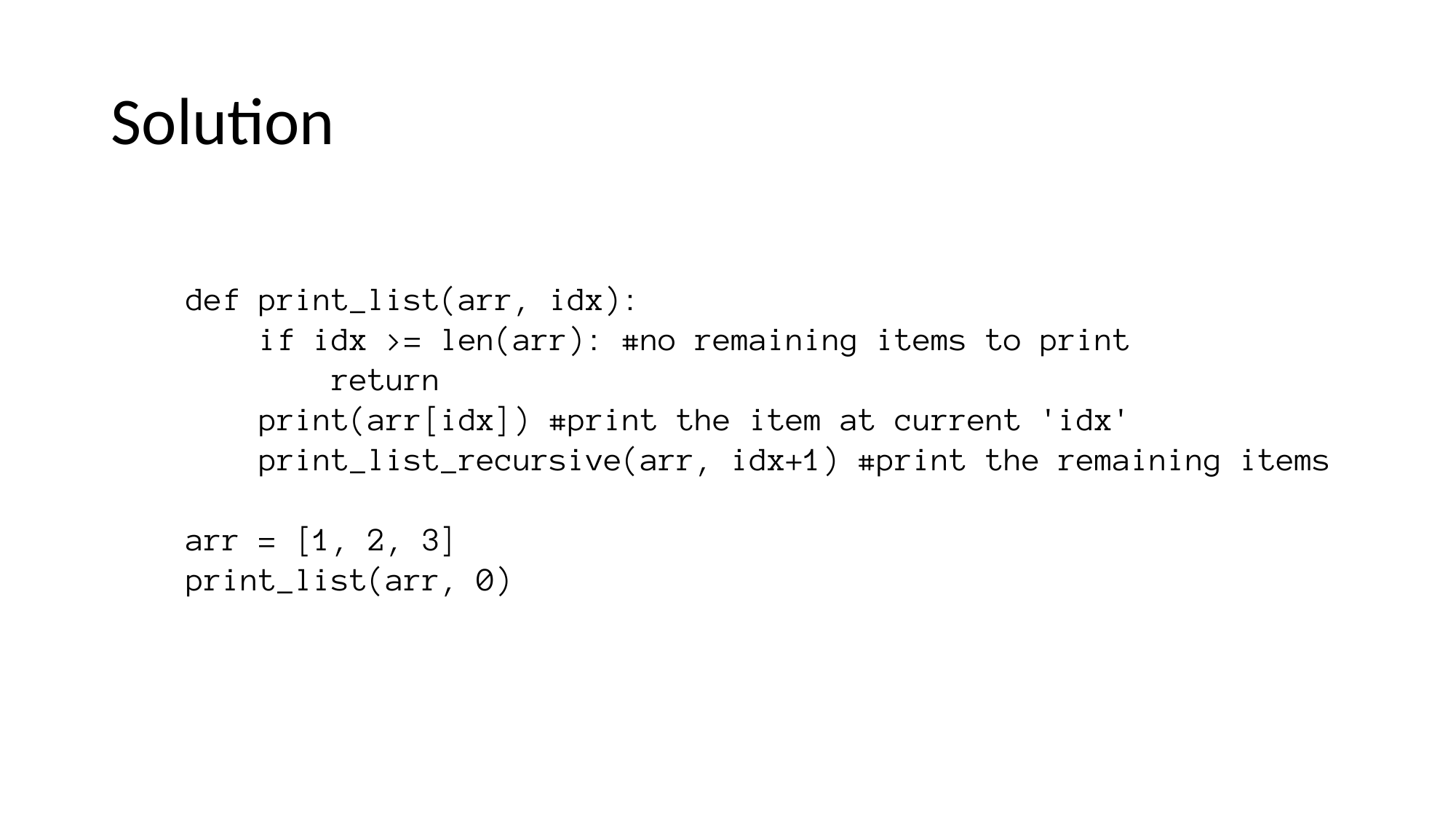

# Solution
def print_list(arr, idx):
    if idx >= len(arr): #no remaining items to print
        return
    print(arr[idx]) #print the item at current 'idx'
    print_list_recursive(arr, idx+1) #print the remaining items

arr = [1, 2, 3]
print_list(arr, 0)